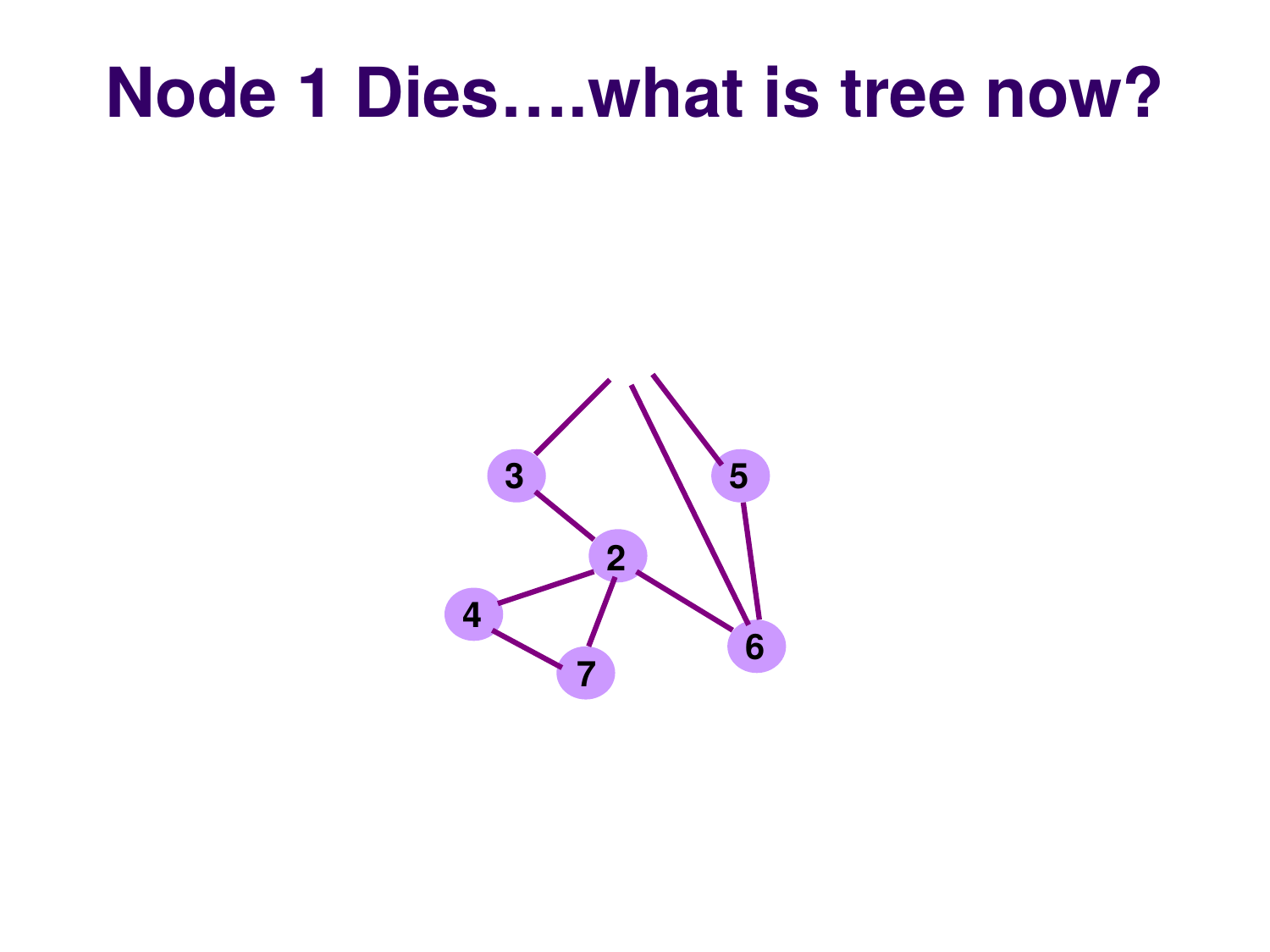

# Node 1 Dies….what is tree now?

3
5

2

4

6

7